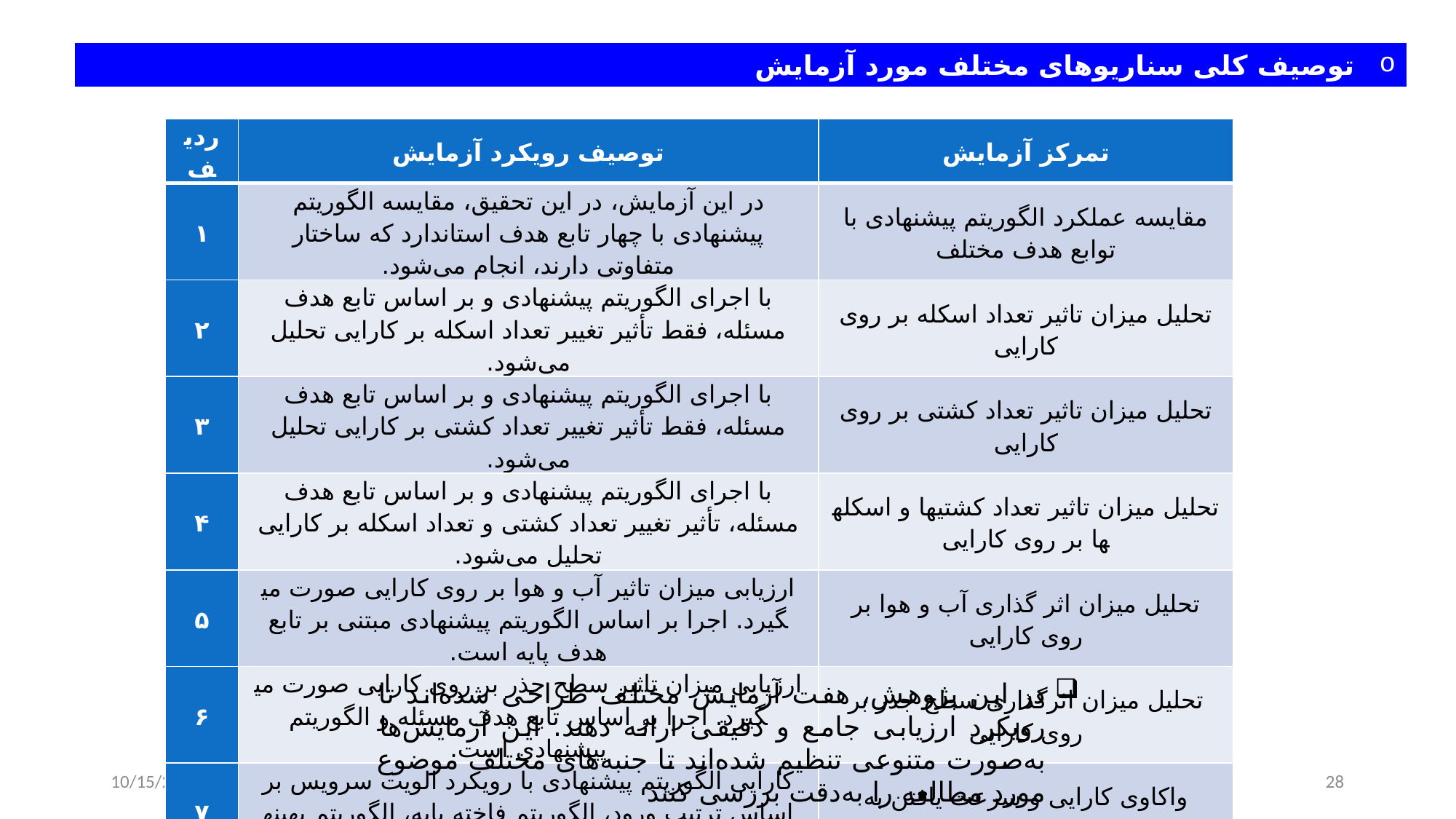

توصیف کلی سناریوهای مختلف مورد آزمایش
| ردیف | توصیف رویکرد آزمایش | تمرکز آزمایش |
| --- | --- | --- |
| ۱ | در این آزمایش، در این تحقیق، مقایسه الگوریتم پیشنهادی با چهار تابع هدف استاندارد که ساختار متفاوتی دارند، انجام می‌شود. | مقایسه عملکرد الگوریتم پیشنهادی با توابع هدف مختلف |
| ۲ | با اجرای الگوریتم پیشنهادی و بر اساس تابع هدف مسئله، فقط تأثیر تغییر تعداد اسکله بر کارایی تحلیل می‌شود. | تحلیل میزان تاثیر تعداد اسکله بر روی کارایی |
| ۳ | با اجرای الگوریتم پیشنهادی و بر اساس تابع هدف مسئله، فقط تأثیر تغییر تعداد کشتی بر کارایی تحلیل می‌شود. | تحلیل میزان تاثیر تعداد کشتی بر روی کارایی |
| ۴ | با اجرای الگوریتم پیشنهادی و بر اساس تابع هدف مسئله، تأثیر تغییر تعداد کشتی و تعداد اسکله بر کارایی تحلیل می‌شود. | تحلیل میزان تاثیر تعداد کشتی­ها و اسکله­ها بر روی کارایی |
| ۵ | ارزیابی میزان تاثیر آب و هوا بر روی کارایی صورت می­گیرد. اجرا بر اساس الگوریتم پیشنهادی مبتنی بر تابع هدف پایه است. | تحلیل میزان اثر گذاری آب و هوا بر روی کارایی |
| ۶ | ارزیابی میزان تاثیر سطح جذر بر روی کارایی صورت می­گیرد. اجرا بر اساس تابع هدف مسئله و الگوریتم پیشنهادی است. | تحلیل میزان اثرگذاری سطح جذر بر روی کارایی |
| ۷ | کارایی الگوریتم پیشنهادی با رویکرد الویت سرویس بر اساس ترتیب ورود، الگوریتم فاخته پایه، الگوریتم بهینه­سازی ذرات و الگوریتم برآورد توزیع مقایسه می­شود. | واکاوی کارایی و سرعت یافتن به راه‌حل‌های بهینه به صورت مقایسه­ای |
در این پژوهش، هفت آزمایش مختلف طراحی شده‌اند تا رویکرد ارزیابی جامع و دقیقی ارائه دهند. این آزمایش‌ها به‌صورت متنوعی تنظیم شده‌اند تا جنبه‌های مختلف موضوع مورد مطالعه را به‌دقت بررسی کنند
10/15/2024
28